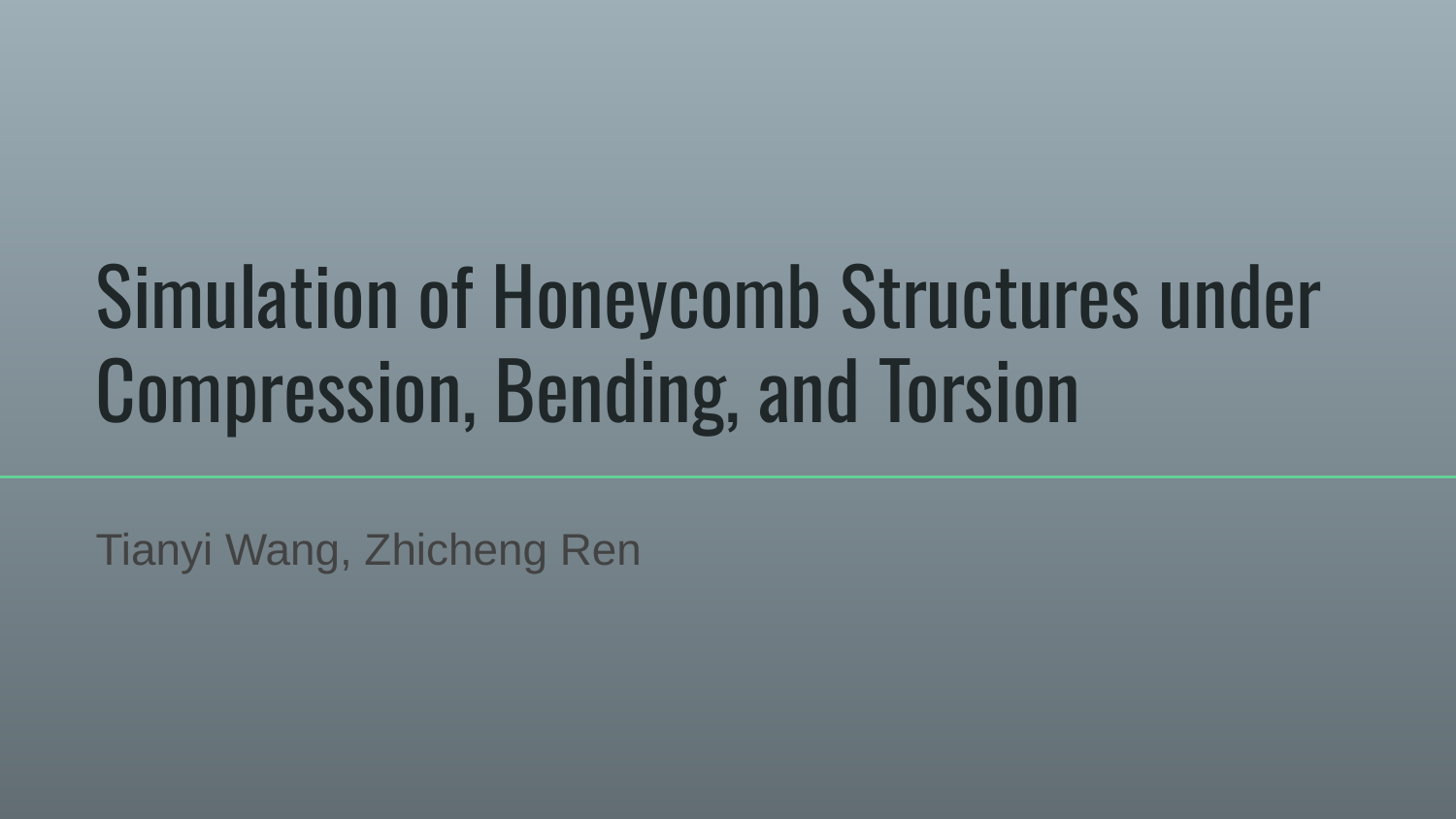

# Simulation of Honeycomb Structures under Compression, Bending, and Torsion
Tianyi Wang, Zhicheng Ren